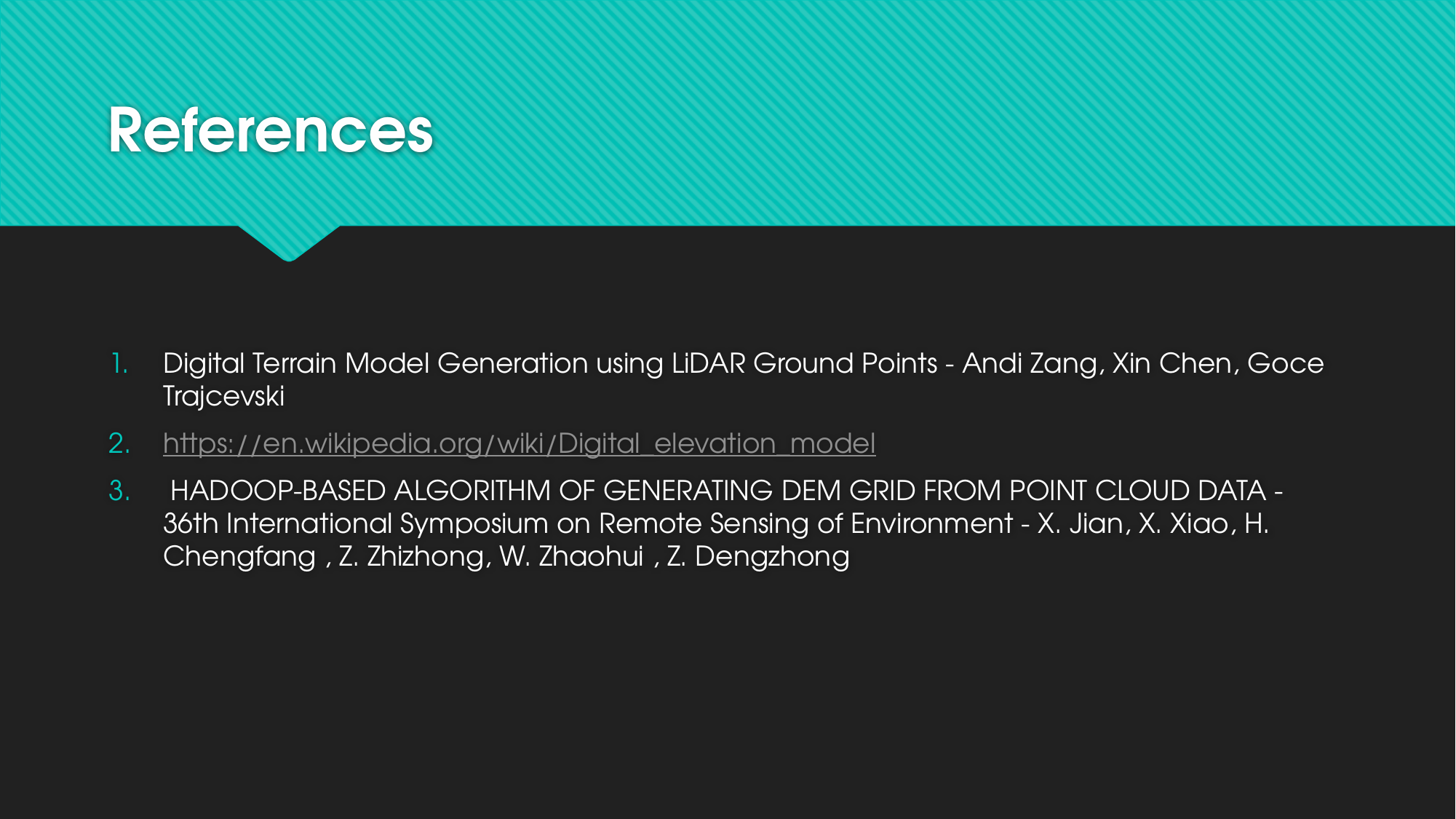

# References
Digital Terrain Model Generation using LiDAR Ground Points - Andi Zang, Xin Chen, Goce Trajcevski
https://en.wikipedia.org/wiki/Digital_elevation_model
 HADOOP-BASED ALGORITHM OF GENERATING DEM GRID FROM POINT CLOUD DATA - 36th International Symposium on Remote Sensing of Environment - X. Jian, X. Xiao, H. Chengfang , Z. Zhizhong, W. Zhaohui , Z. Dengzhong